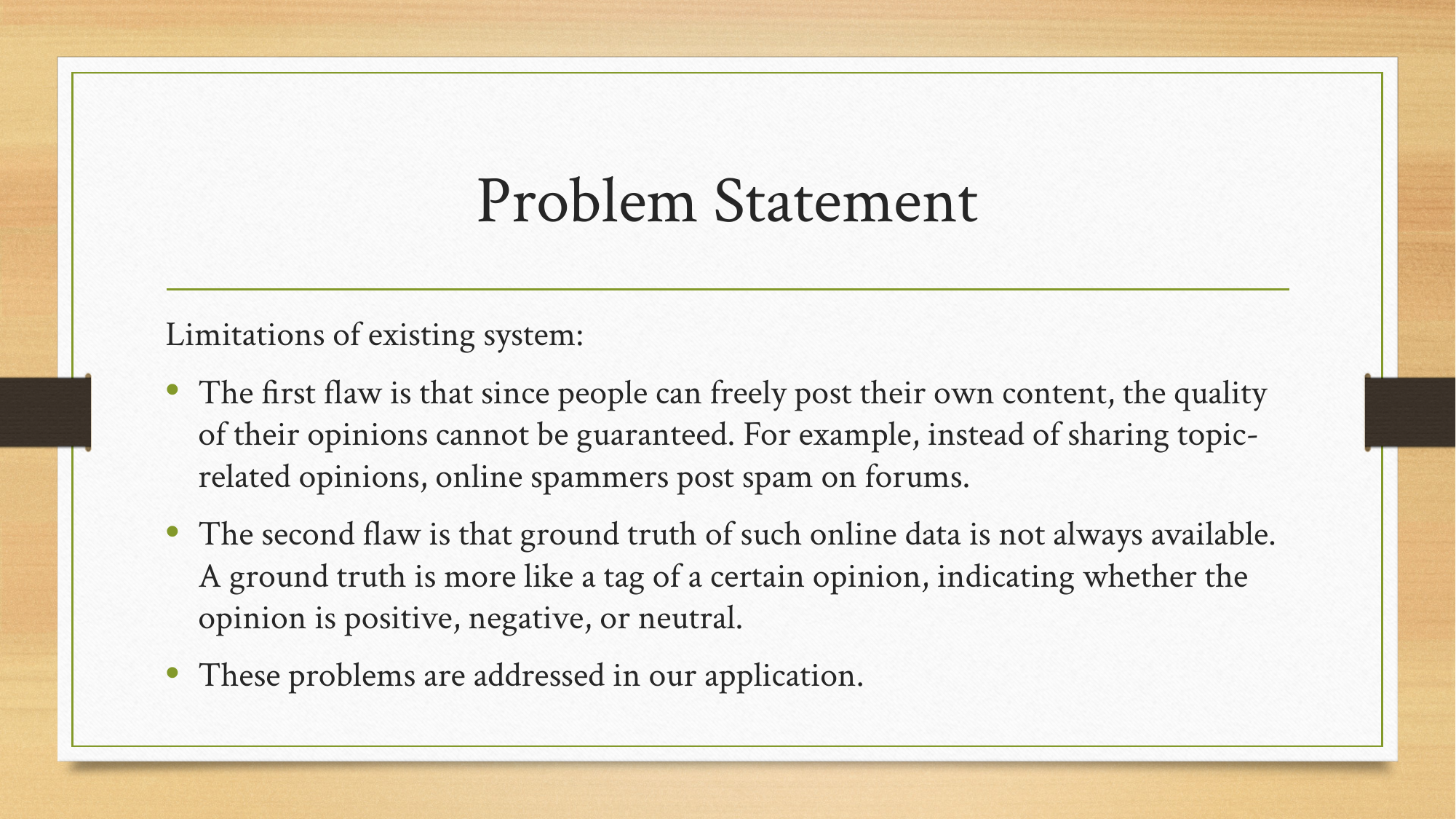

# Problem Statement
Limitations of existing system:
The first flaw is that since people can freely post their own content, the quality of their opinions cannot be guaranteed. For example, instead of sharing topic-related opinions, online spammers post spam on forums.
The second flaw is that ground truth of such online data is not always available. A ground truth is more like a tag of a certain opinion, indicating whether the opinion is positive, negative, or neutral.
These problems are addressed in our application.